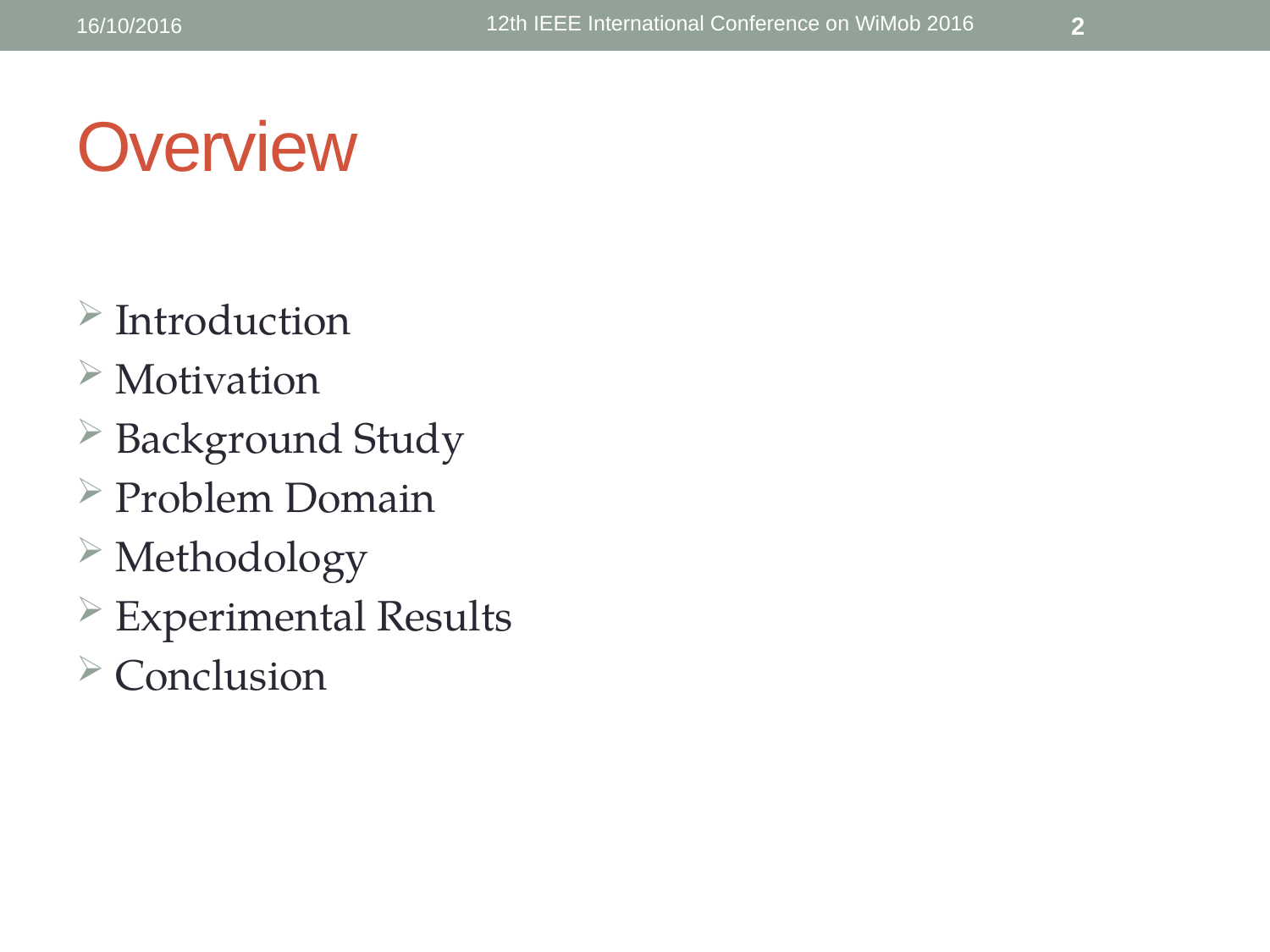

12th IEEE International Conference on WiMob 2016
16/10/2016
2
# Overview
 Introduction
 Motivation
 Background Study
 Problem Domain
 Methodology
 Experimental Results
 Conclusion